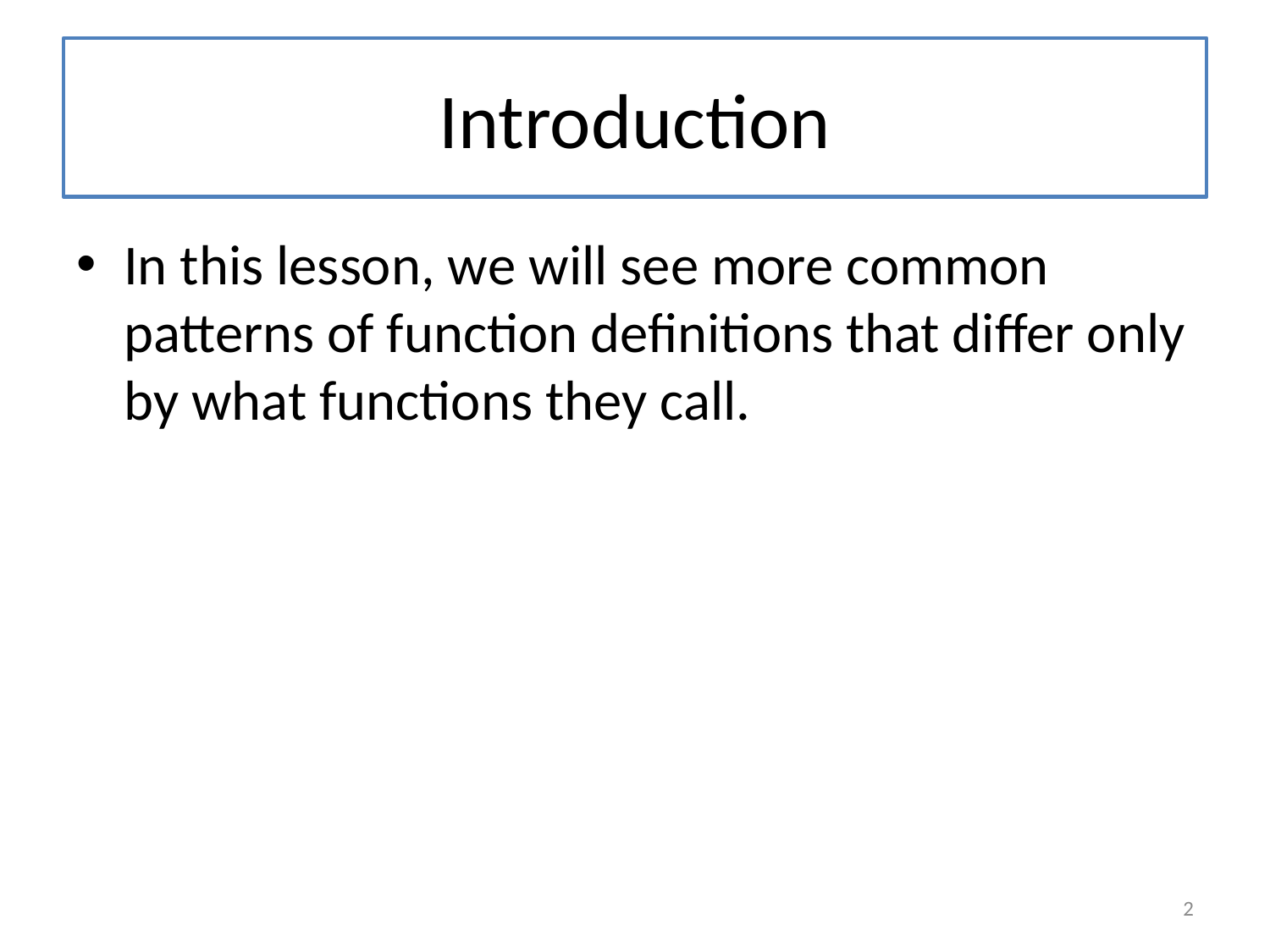

# Introduction
In this lesson, we will see more common patterns of function definitions that differ only by what functions they call.
2